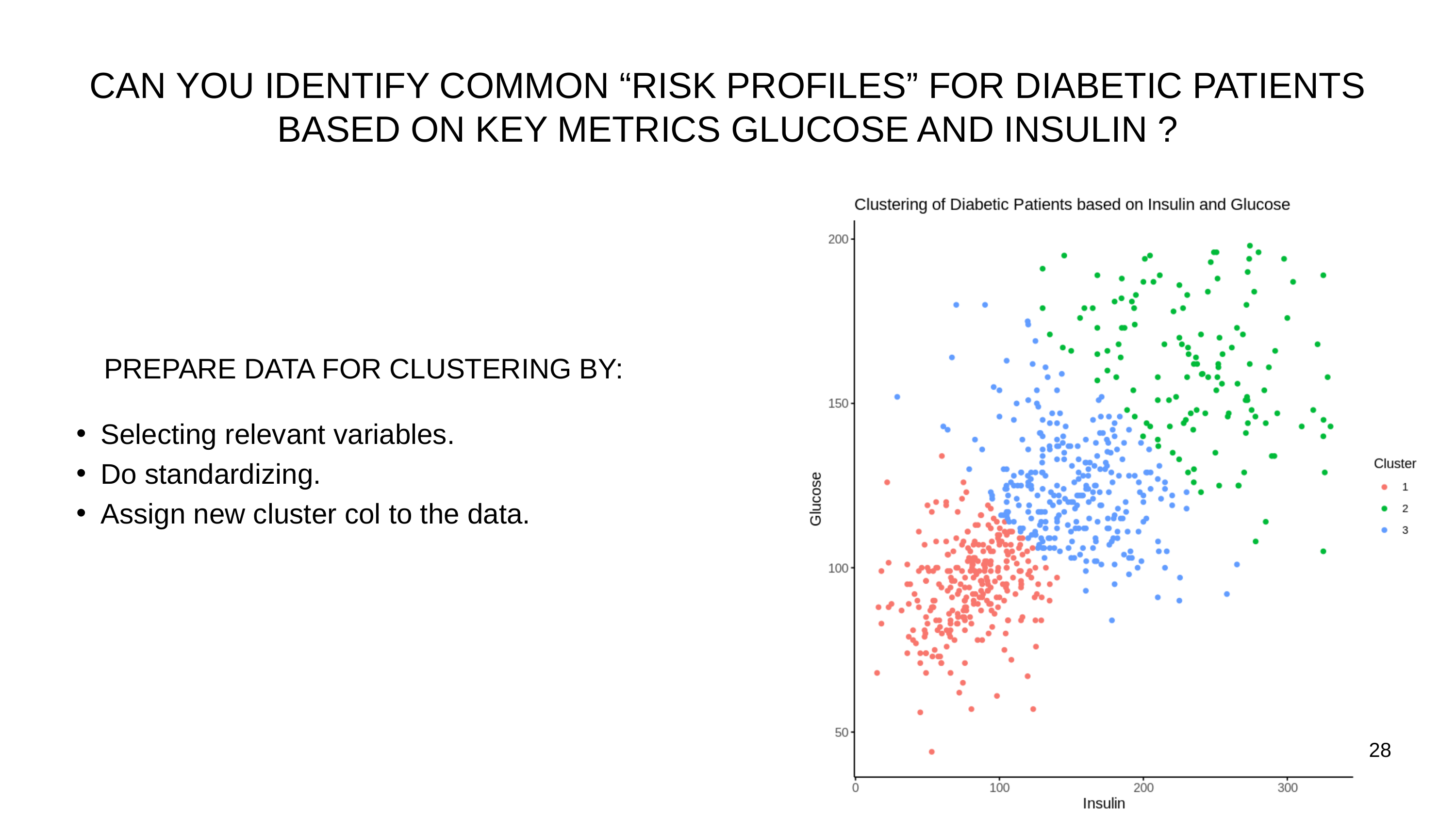

CAN YOU IDENTIFY COMMON “RISK PROFILES” FOR DIABETIC PATIENTS BASED ON KEY METRICS GLUCOSE AND INSULIN ?

PREPARE DATA FOR CLUSTERING BY:
Selecting relevant variables.
Do standardizing.
Assign new cluster col to the data.
28